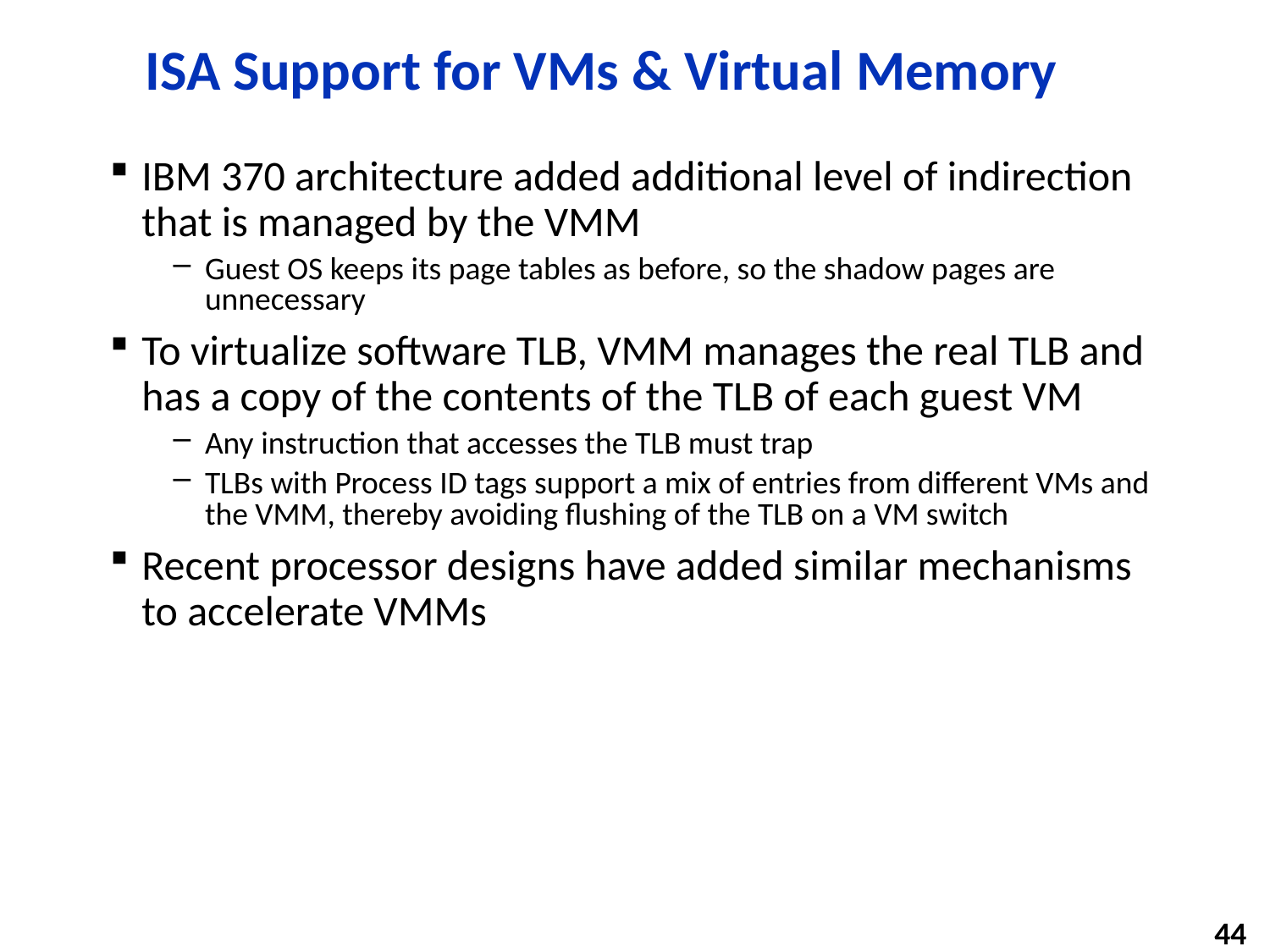

# ISA Support for VMs & Virtual Memory
IBM 370 architecture added additional level of indirection that is managed by the VMM
Guest OS keeps its page tables as before, so the shadow pages are unnecessary
To virtualize software TLB, VMM manages the real TLB and has a copy of the contents of the TLB of each guest VM
Any instruction that accesses the TLB must trap
TLBs with Process ID tags support a mix of entries from different VMs and the VMM, thereby avoiding flushing of the TLB on a VM switch
Recent processor designs have added similar mechanisms to accelerate VMMs
44